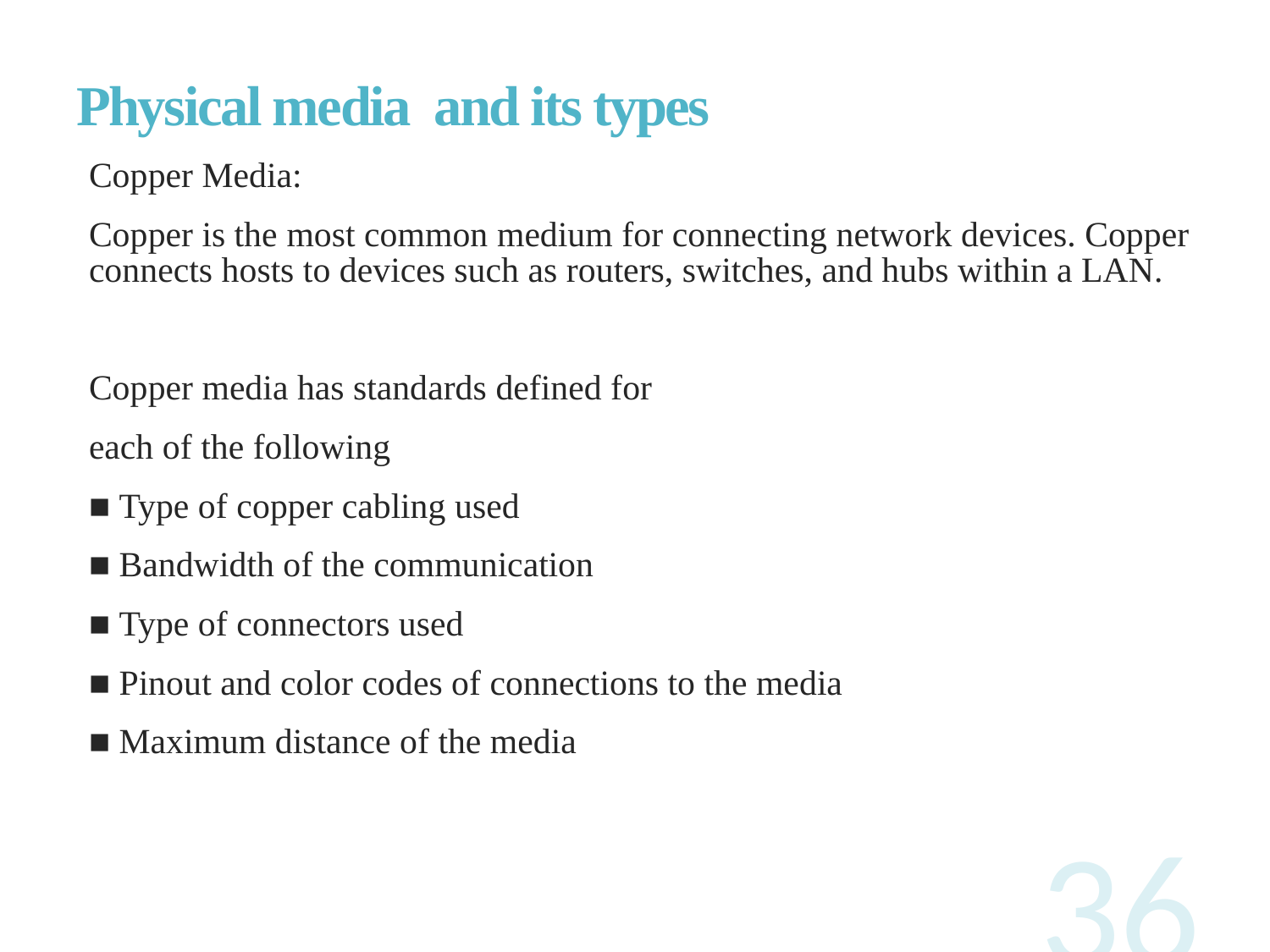

# Physical media  and its types
Copper Media:
Copper is the most common medium for connecting network devices. Copper connects hosts to devices such as routers, switches, and hubs within a LAN.

Copper media has standards defined for
each of the following
■ Type of copper cabling used
■ Bandwidth of the communication
■ Type of connectors used
■ Pinout and color codes of connections to the media
■ Maximum distance of the media

36